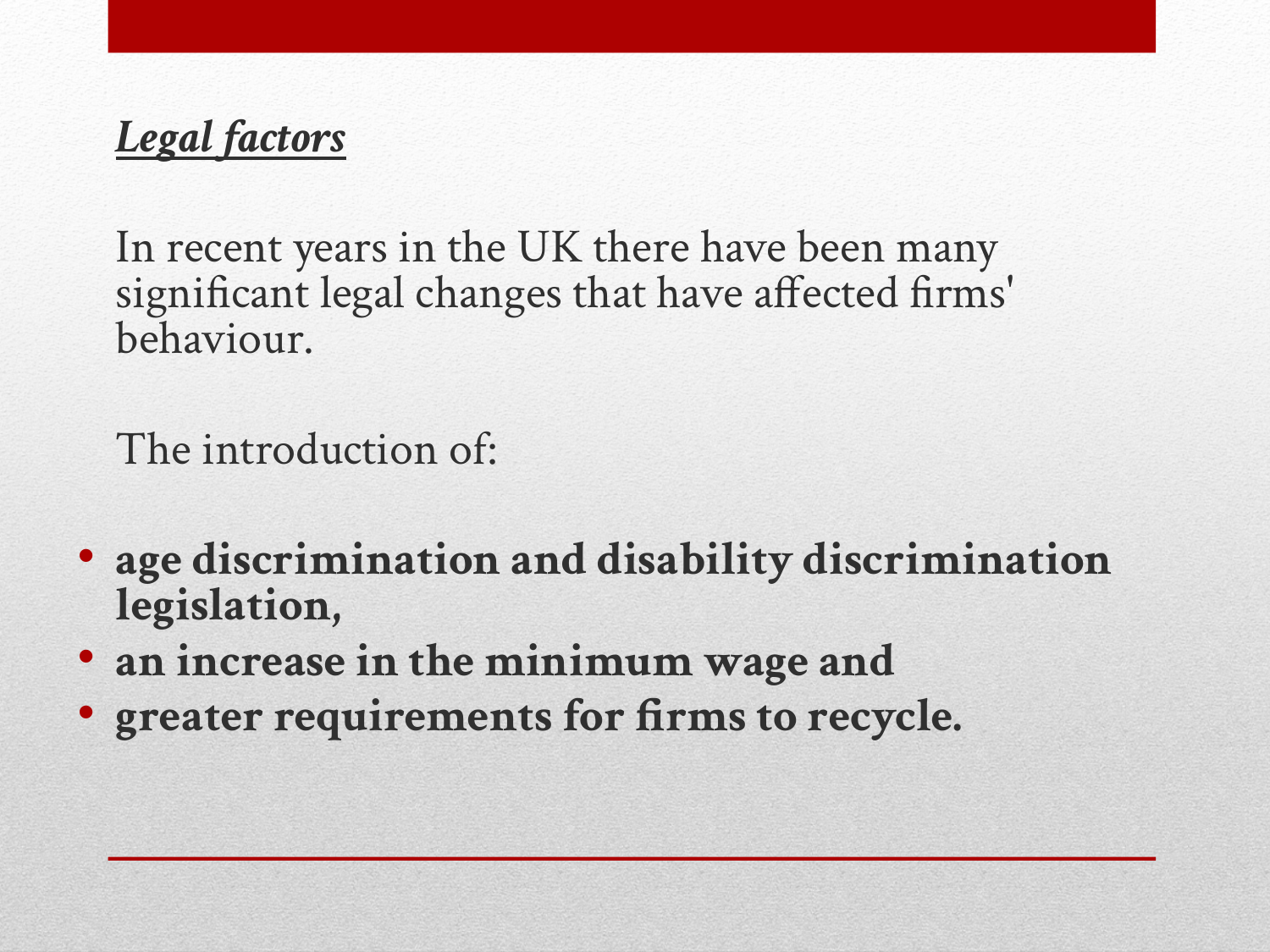

Legal factors

	In recent years in the UK there have been many significant legal changes that have affected firms' behaviour.

	The introduction of:

age discrimination and disability discrimination legislation,
an increase in the minimum wage and
greater requirements for firms to recycle.